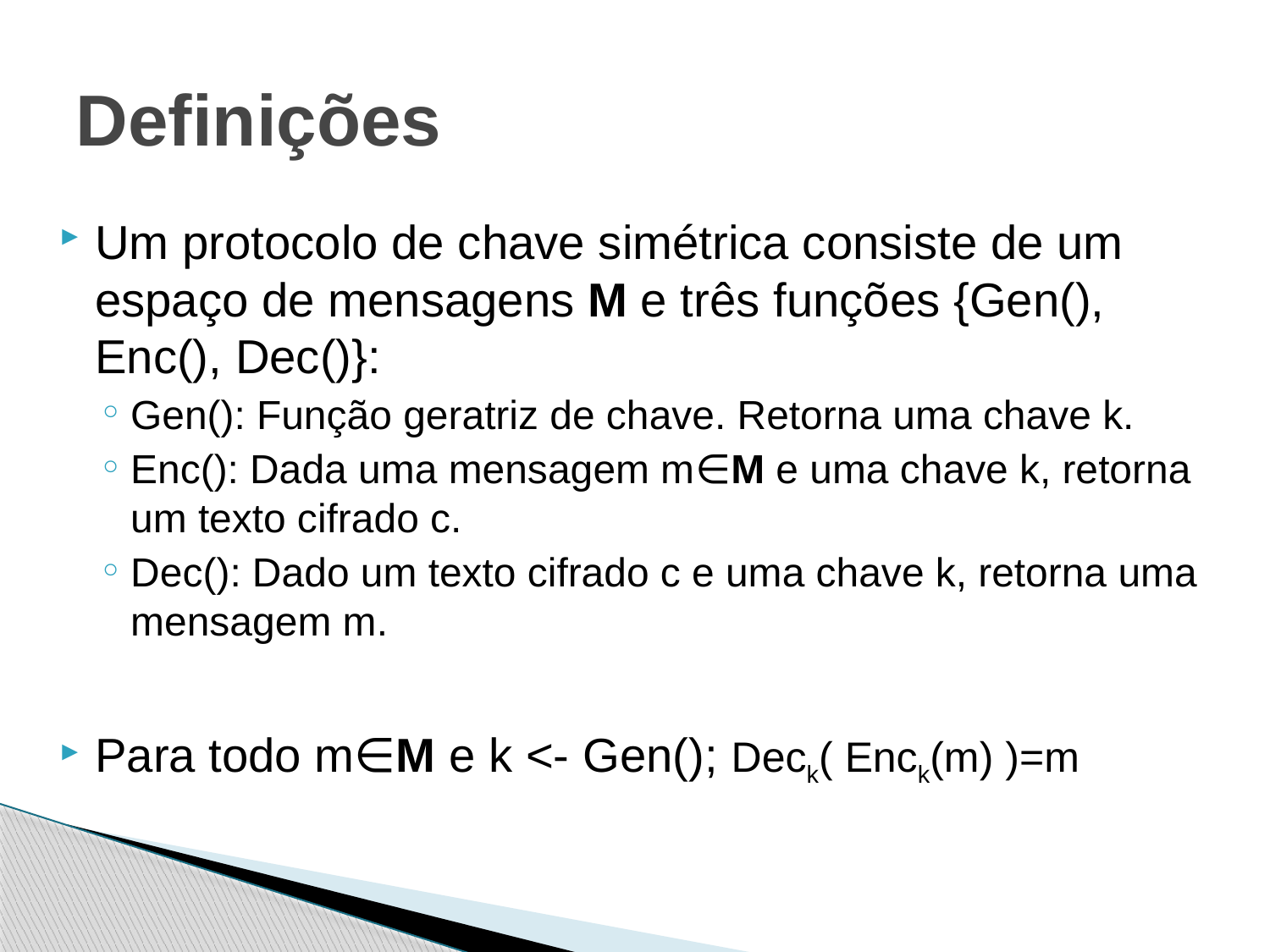

# Definições
Um protocolo de chave simétrica consiste de um espaço de mensagens M e três funções {Gen(), Enc(), Dec()}:
Gen(): Função geratriz de chave. Retorna uma chave k.
Enc(): Dada uma mensagem m∈M e uma chave k, retorna um texto cifrado c.
Dec(): Dado um texto cifrado c e uma chave k, retorna uma mensagem m.

Para todo m∈M e k <- Gen(); Deck( Enck(m) )=m